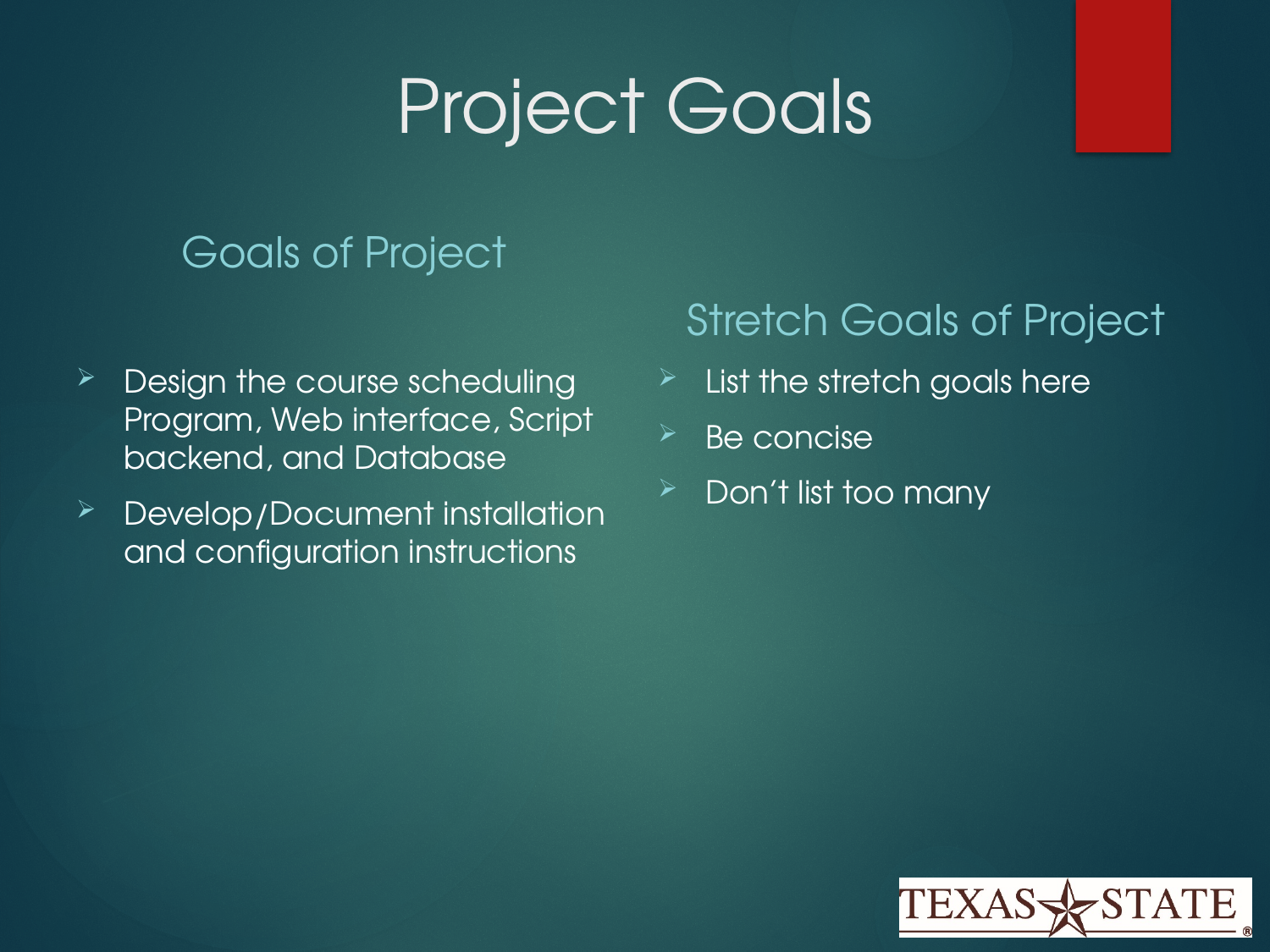

# Project Goals

Goals of Project

Stretch Goals of Project
Design the course scheduling Program, Web interface, Script backend, and Database
Develop/Document installation and configuration instructions

List the stretch goals here
Be concise
Don’t list too many